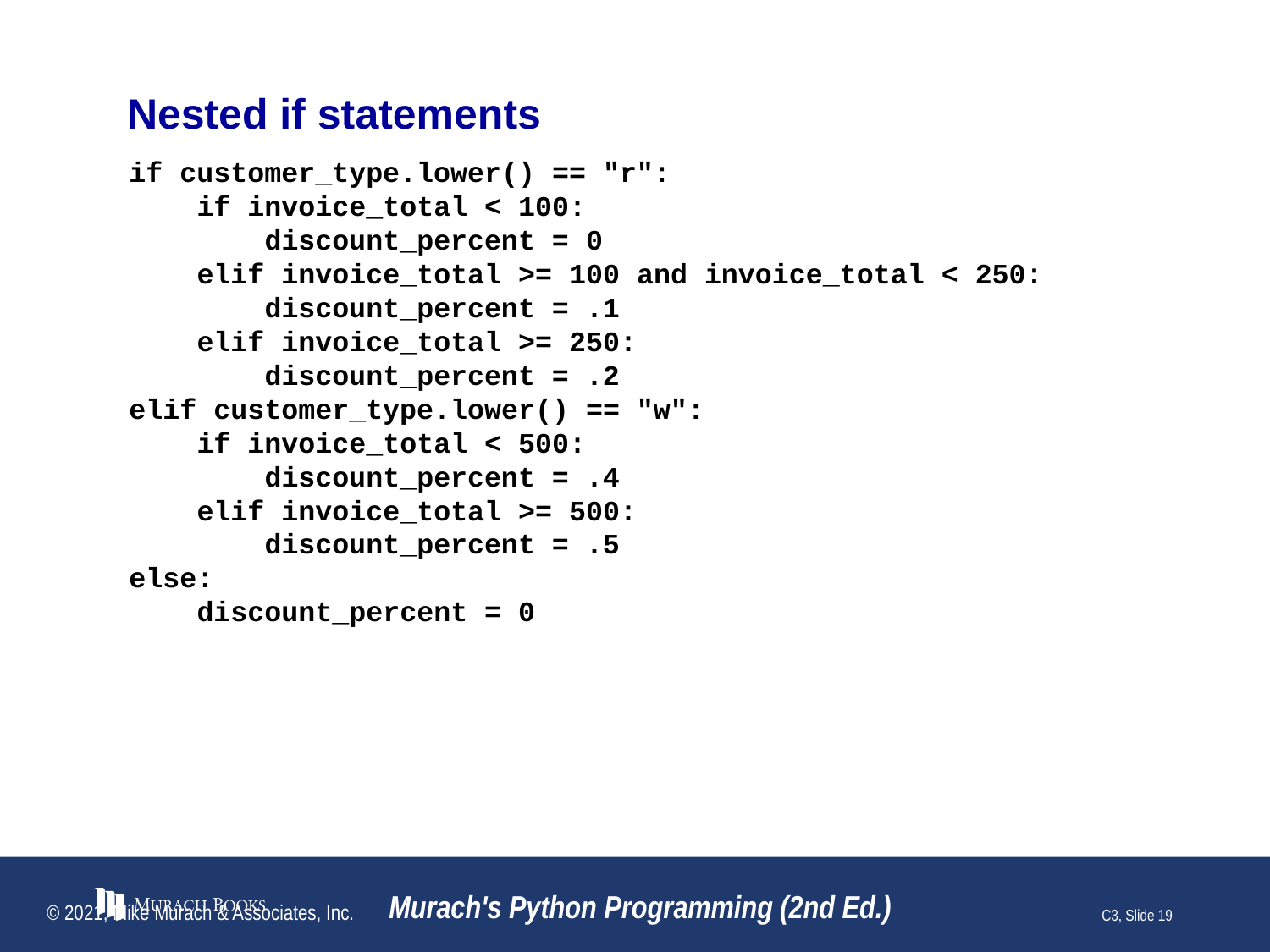

# Nested if statements
if customer_type.lower() == "r":
    if invoice_total < 100:
        discount_percent = 0
    elif invoice_total >= 100 and invoice_total < 250:
        discount_percent = .1
    elif invoice_total >= 250:
        discount_percent = .2
elif customer_type.lower() == "w":
    if invoice_total < 500:
        discount_percent = .4
    elif invoice_total >= 500:
        discount_percent = .5
else:
    discount_percent = 0

© 2021, Mike Murach & Associates, Inc.
Murach's Python Programming (2nd Ed.)

C3, Slide 19